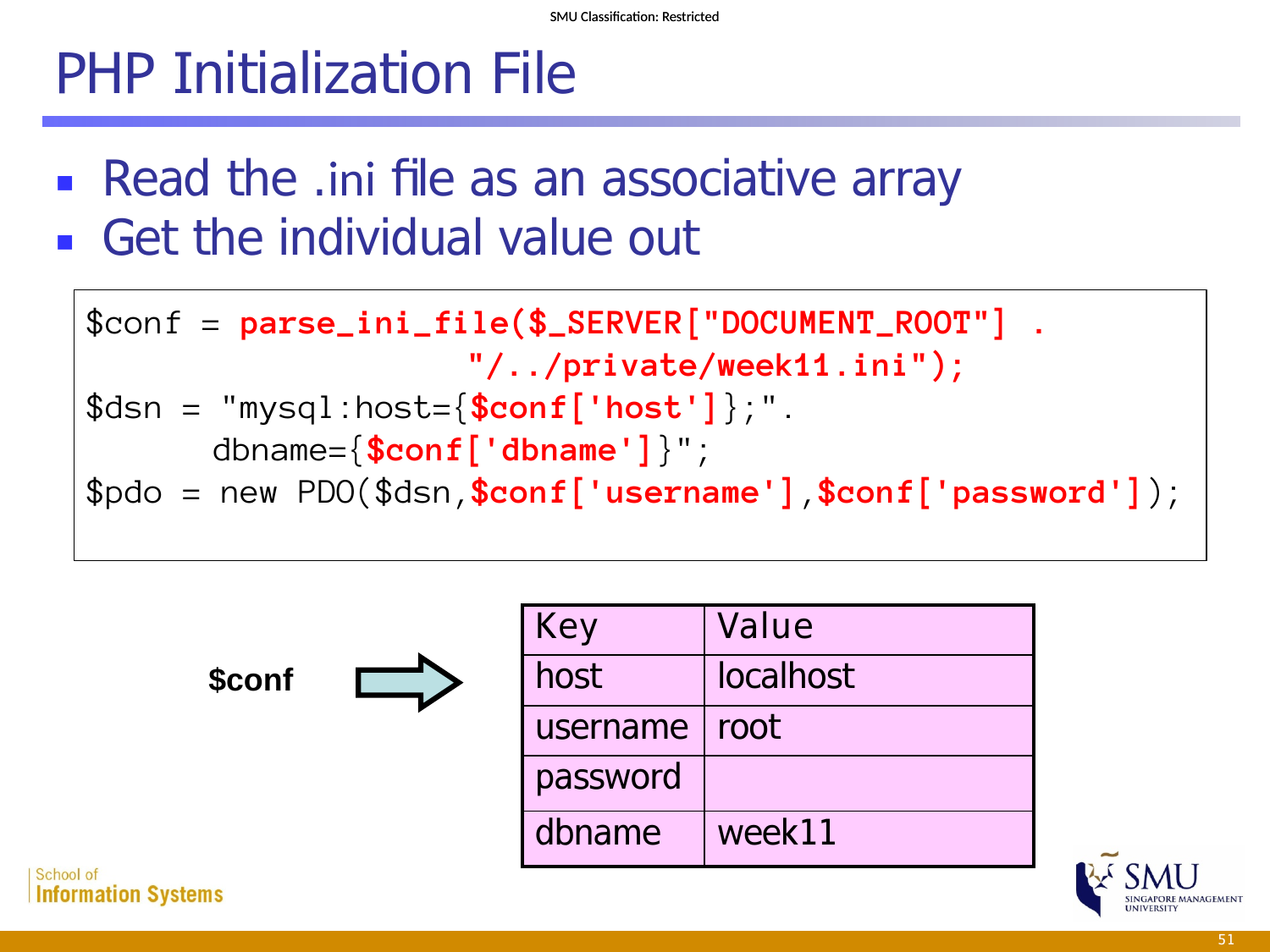

# PHP Initialization File
Read the .ini file as an associative array
Get the individual value out

$conf = parse_ini_file($_SERVER["DOCUMENT_ROOT"] . 				"/../private/week11.ini");
$dsn = "mysql:host={$conf['host']};".
	dbname={$conf['dbname']}";
$pdo = new PDO($dsn,$conf['username'],$conf['password']);

| Key | Value |
| --- | --- |
| host | localhost |
| username | root |
| password |  |
| dbname | week11 |
$conf

                        51